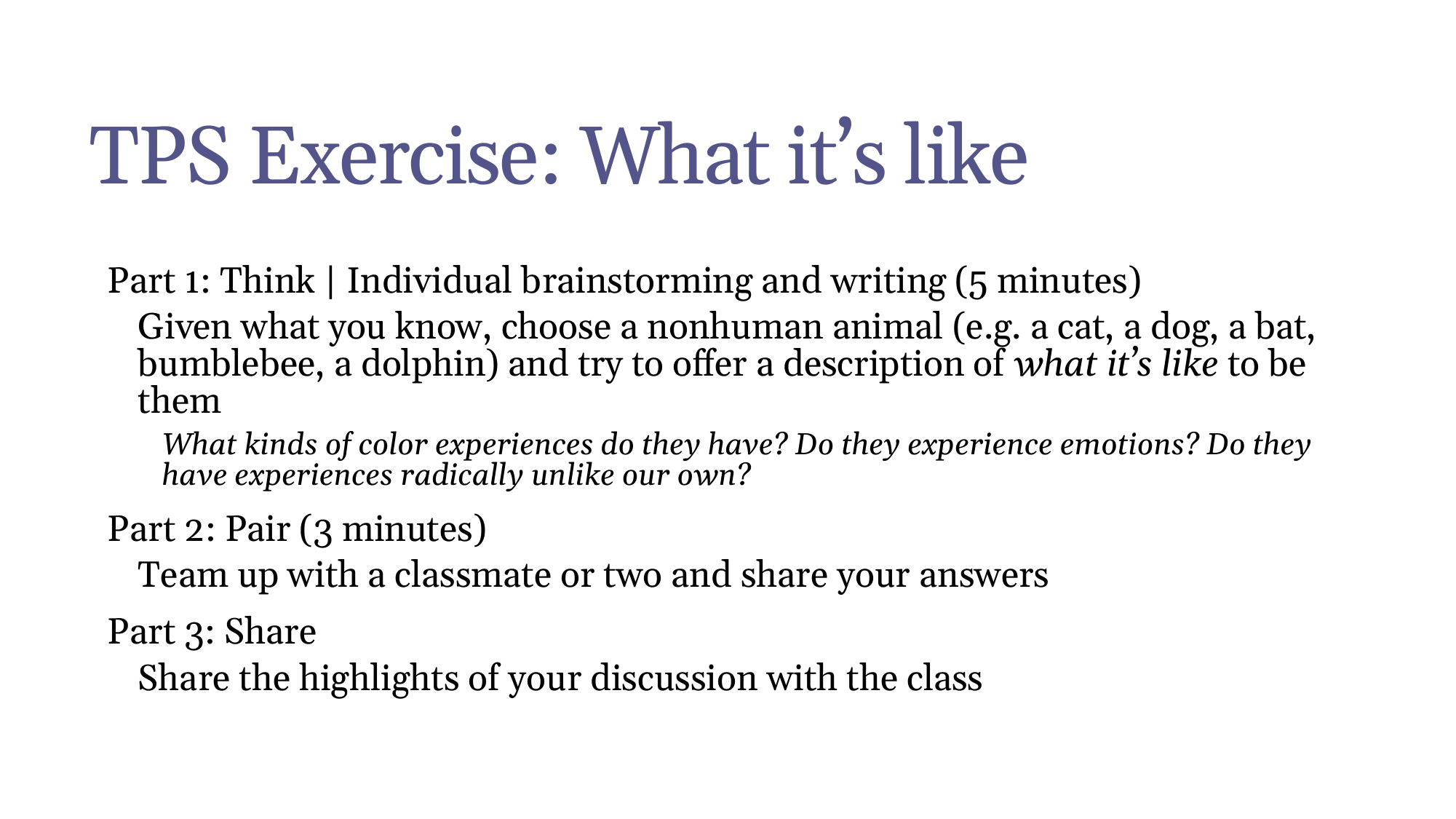

# TPS Exercise: What it’s like
Part 1: Think | Individual brainstorming and writing (5 minutes)
Given what you know, choose a nonhuman animal (e.g. a cat, a dog, a bat, bumblebee, a dolphin) and try to offer a description of what it’s like to be them
What kinds of color experiences do they have? Do they experience emotions? Do they have experiences radically unlike our own?
Part 2: Pair (3 minutes)
Team up with a classmate or two and share your answers
Part 3: Share
Share the highlights of your discussion with the class